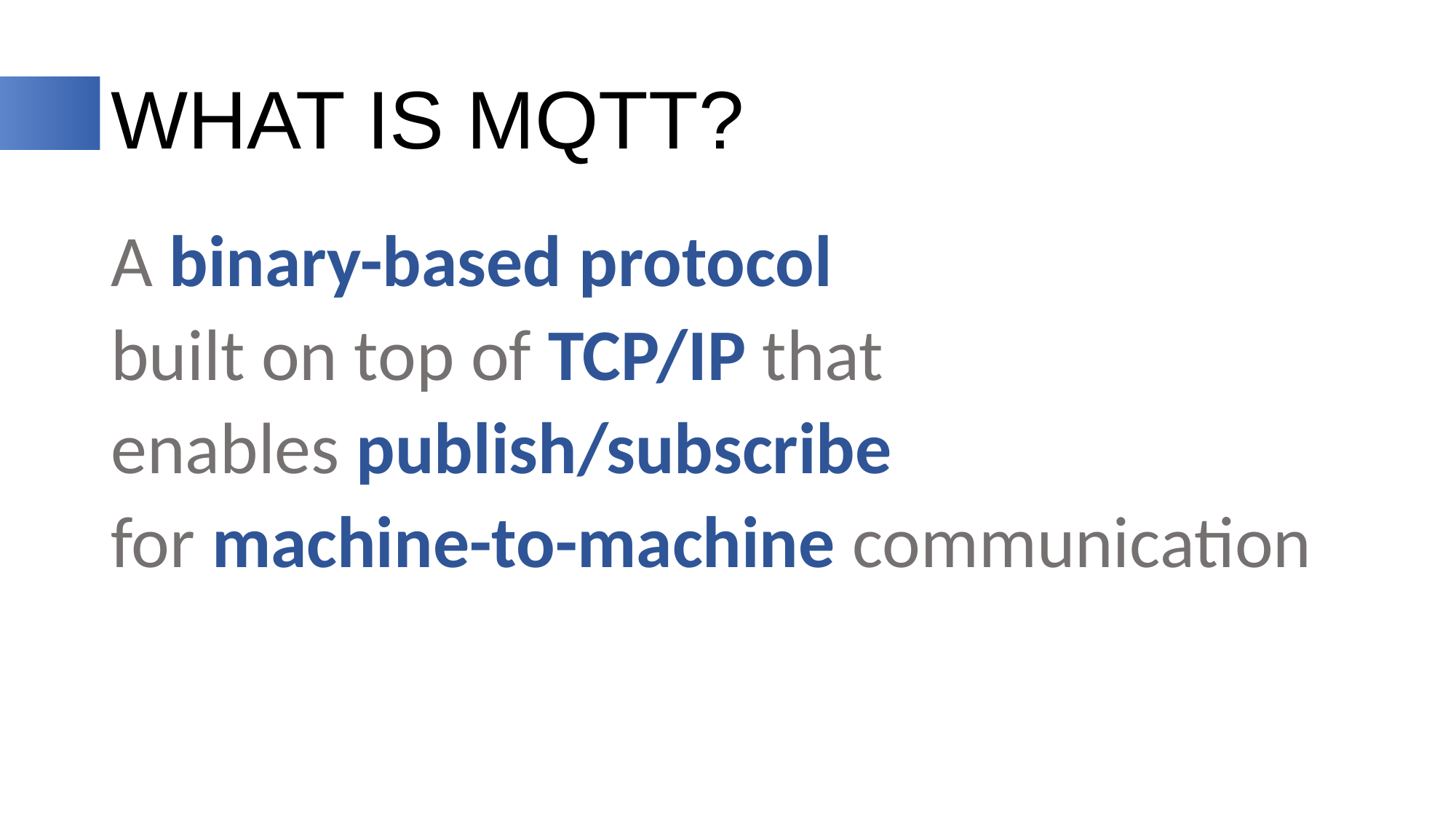

# What is MQTT?
A binary-based protocol
built on top of TCP/IP that
enables publish/subscribe
for machine-to-machine communication